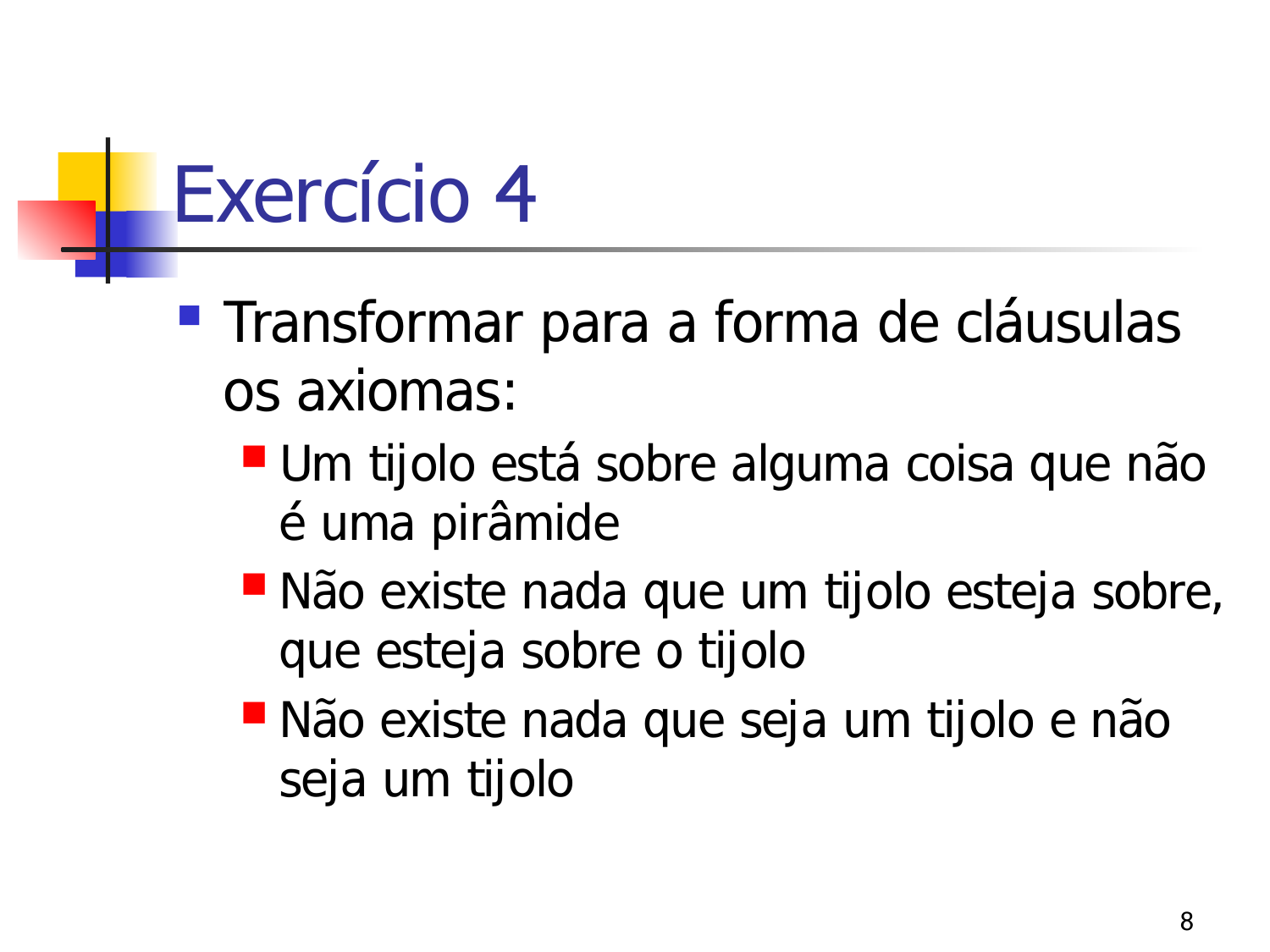

# Exercício 4
Transformar para a forma de cláusulas os axiomas:
Um tijolo está sobre alguma coisa que não é uma pirâmide
Não existe nada que um tijolo esteja sobre, que esteja sobre o tijolo
Não existe nada que seja um tijolo e não seja um tijolo
8